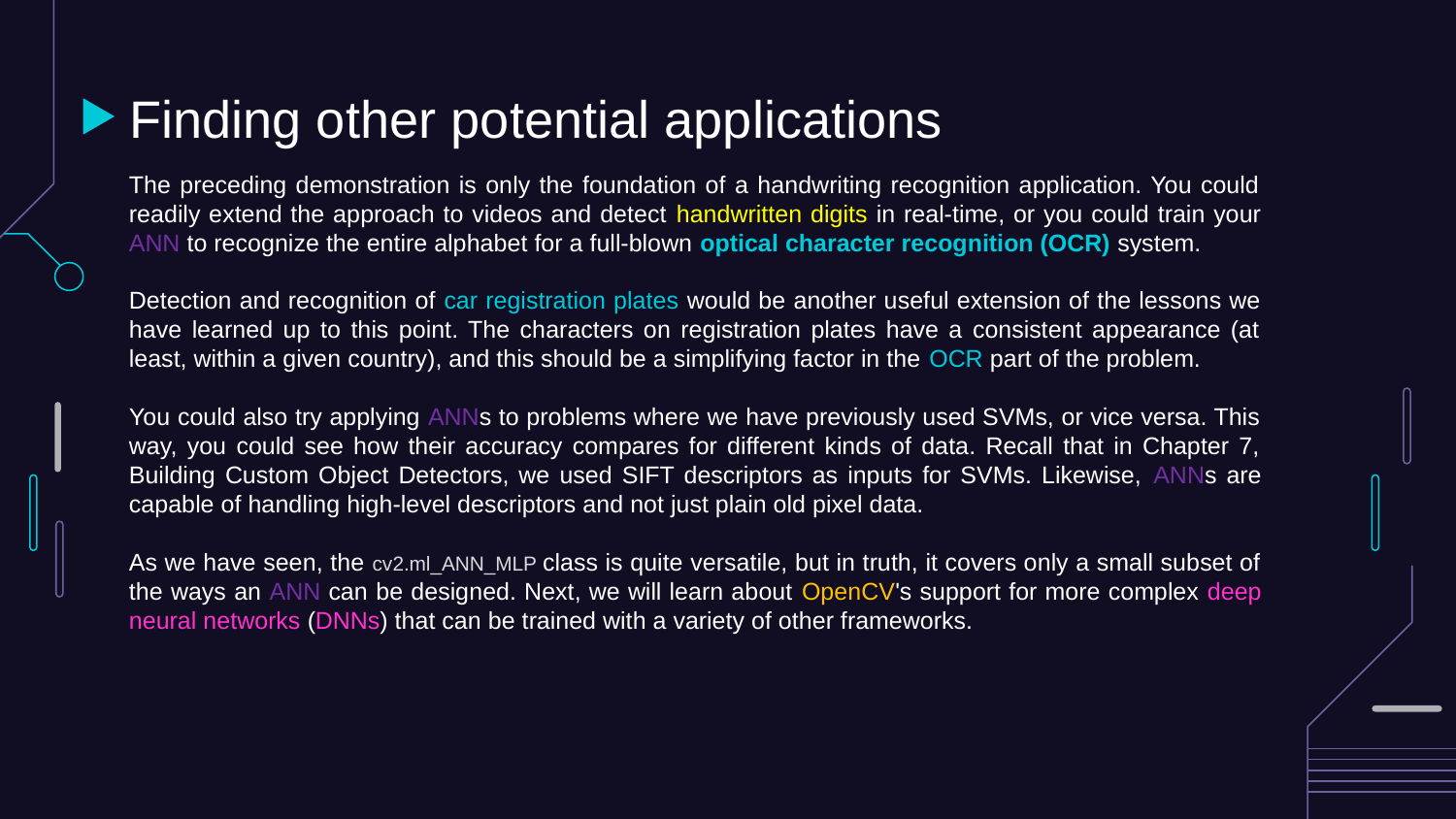

# Finding other potential applications
The preceding demonstration is only the foundation of a handwriting recognition application. You could readily extend the approach to videos and detect handwritten digits in real-time, or you could train your ANN to recognize the entire alphabet for a full-blown optical character recognition (OCR) system.

Detection and recognition of car registration plates would be another useful extension of the lessons we have learned up to this point. The characters on registration plates have a consistent appearance (at least, within a given country), and this should be a simplifying factor in the OCR part of the problem.

You could also try applying ANNs to problems where we have previously used SVMs, or vice versa. This way, you could see how their accuracy compares for different kinds of data. Recall that in Chapter 7, Building Custom Object Detectors, we used SIFT descriptors as inputs for SVMs. Likewise, ANNs are capable of handling high-level descriptors and not just plain old pixel data.

As we have seen, the cv2.ml_ANN_MLP class is quite versatile, but in truth, it covers only a small subset of the ways an ANN can be designed. Next, we will learn about OpenCV's support for more complex deep neural networks (DNNs) that can be trained with a variety of other frameworks.